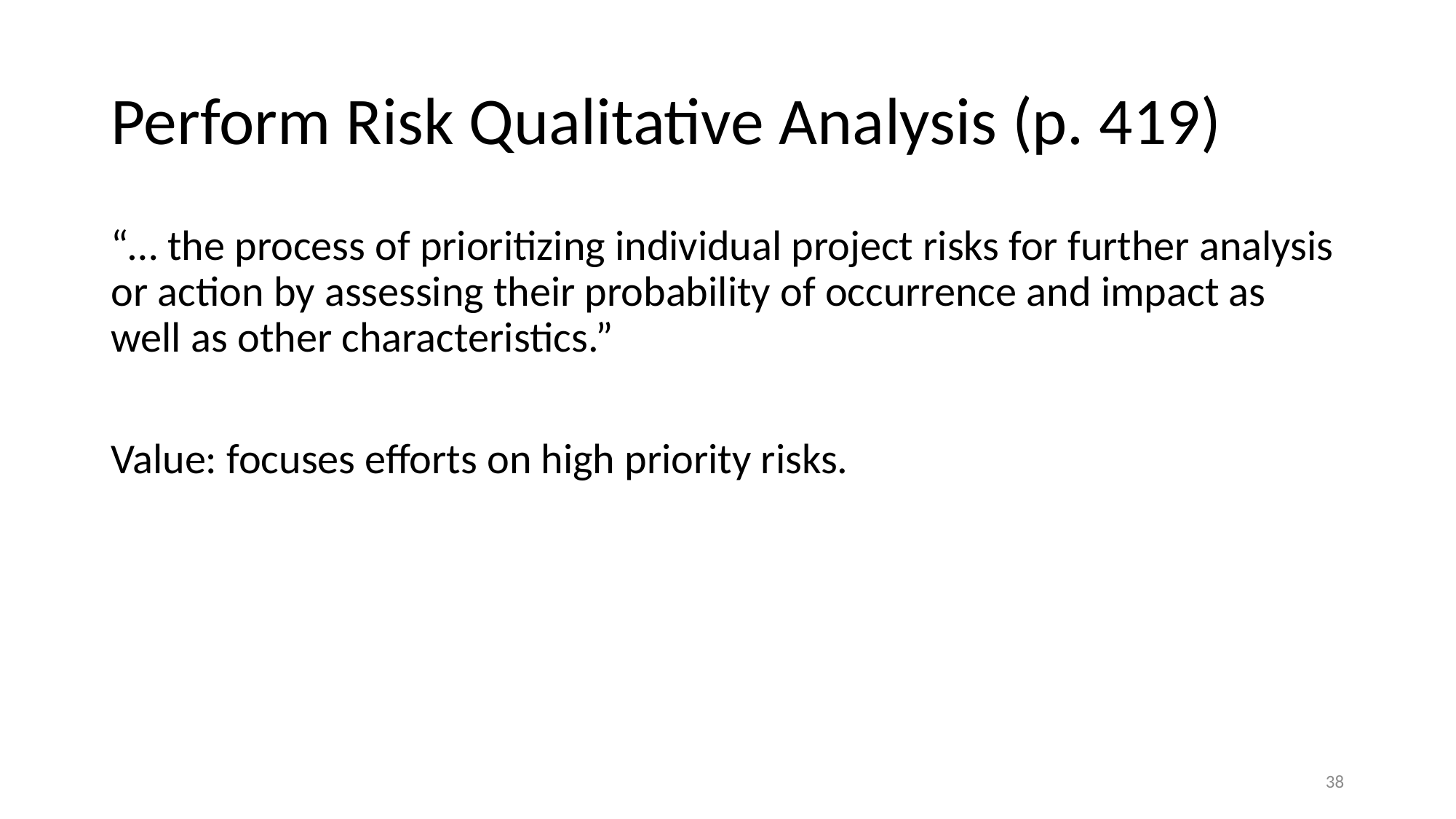

# Perform Risk Qualitative Analysis (p. 419)
“… the process of prioritizing individual project risks for further analysis or action by assessing their probability of occurrence and impact as well as other characteristics.”

Value: focuses efforts on high priority risks.
38